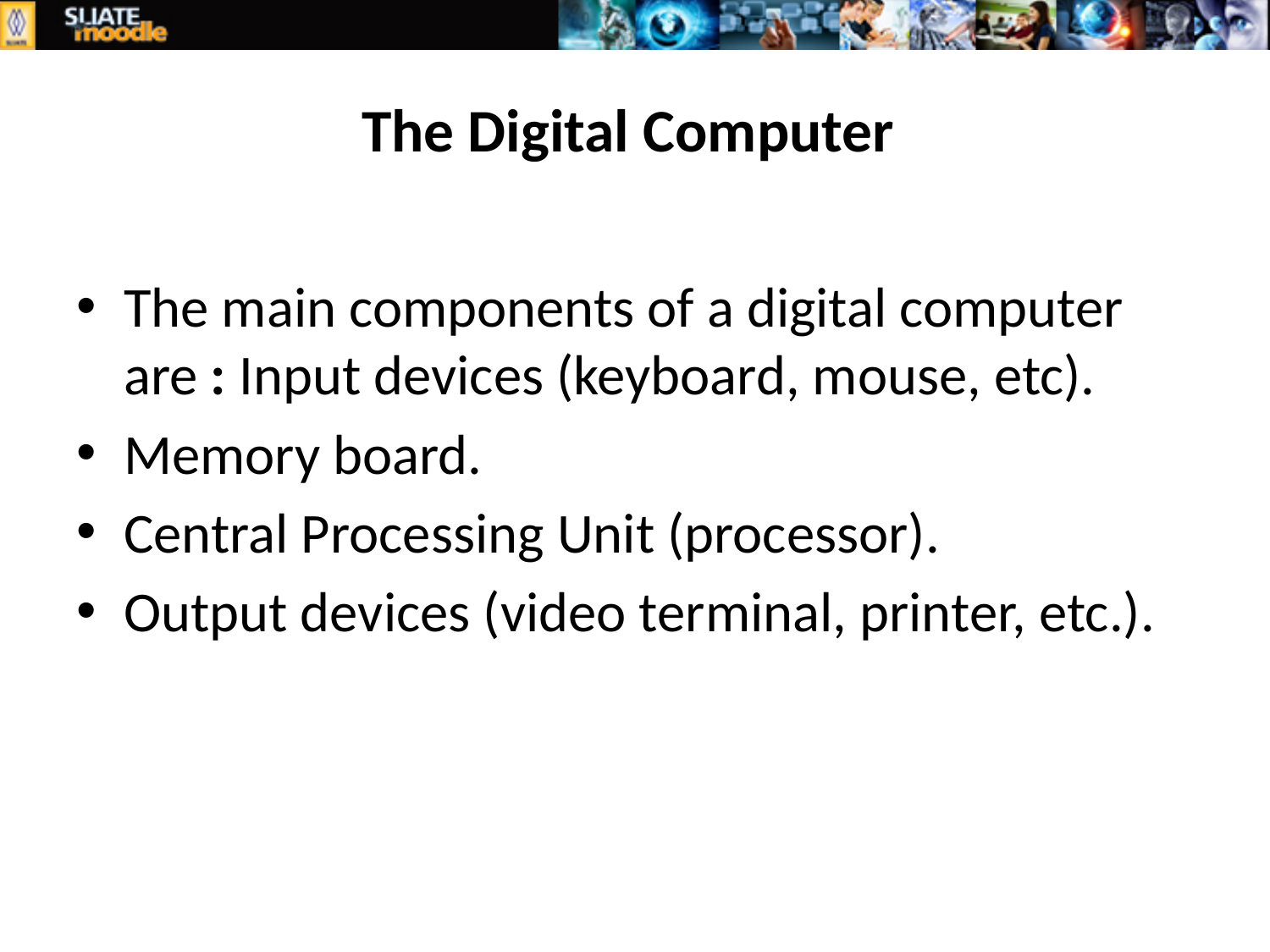

# The Digital Computer
The main components of a digital computer are : Input devices (keyboard, mouse, etc).
Memory board.
Central Processing Unit (processor).
Output devices (video terminal, printer, etc.).